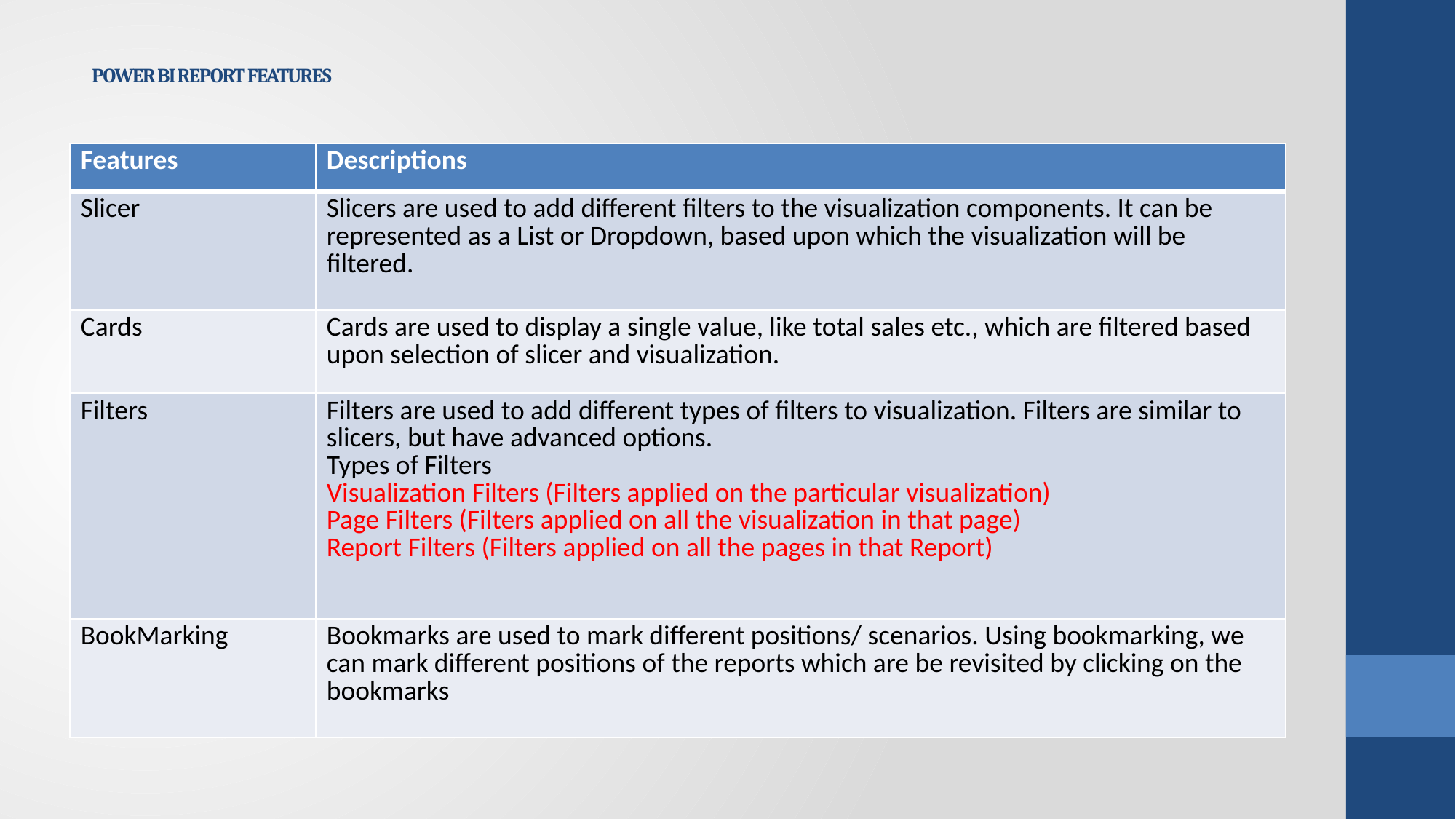

# POWER BI REPORT FEATURES
| Features | Descriptions |
| --- | --- |
| Slicer | Slicers are used to add different filters to the visualization components. It can be represented as a List or Dropdown, based upon which the visualization will be filtered. |
| Cards | Cards are used to display a single value, like total sales etc., which are filtered based upon selection of slicer and visualization. |
| Filters | Filters are used to add different types of filters to visualization. Filters are similar to slicers, but have advanced options. Types of Filters Visualization Filters (Filters applied on the particular visualization) Page Filters (Filters applied on all the visualization in that page) Report Filters (Filters applied on all the pages in that Report) |
| BookMarking | Bookmarks are used to mark different positions/ scenarios. Using bookmarking, we can mark different positions of the reports which are be revisited by clicking on the bookmarks |